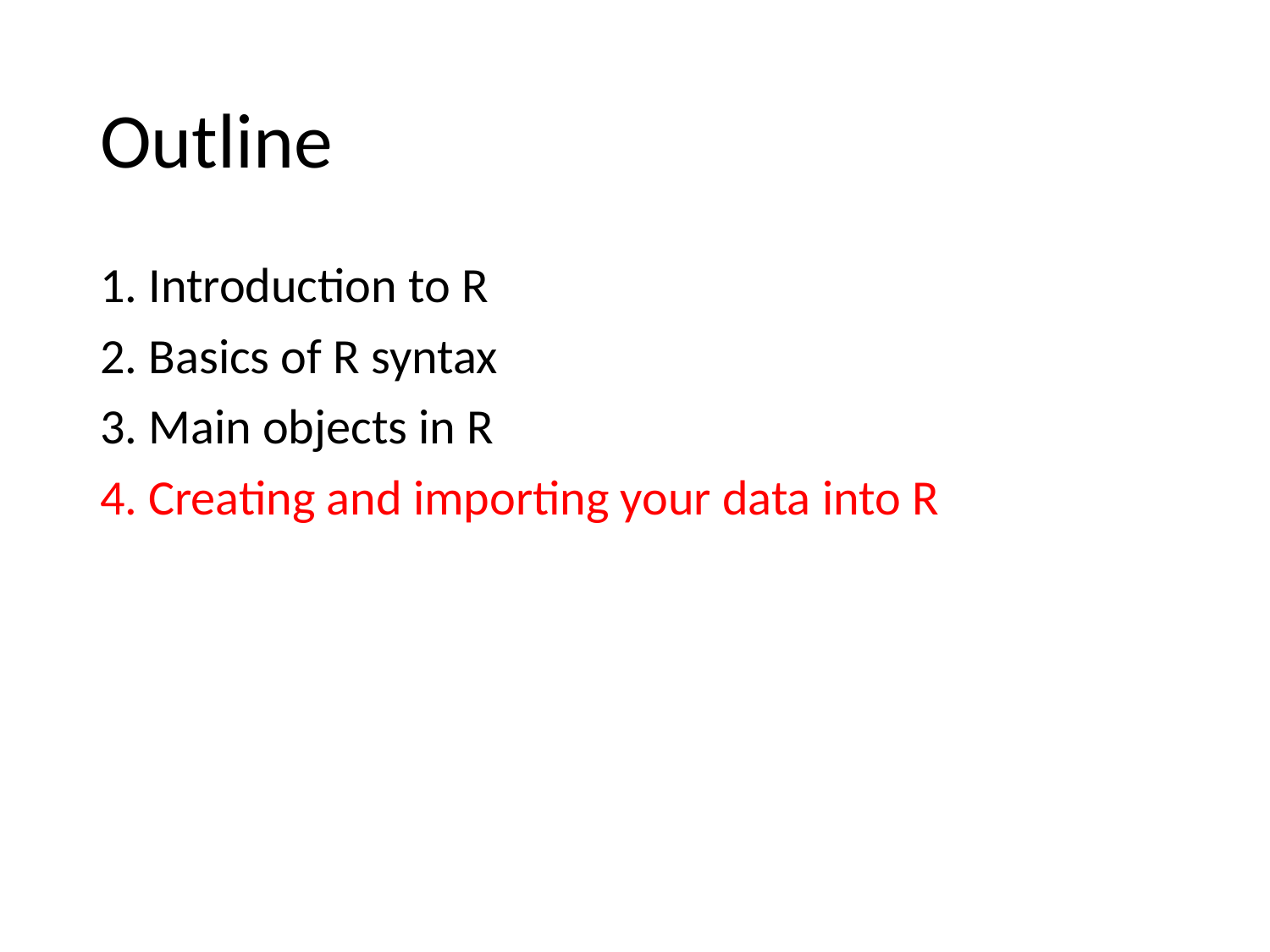

# Outline
1. Introduction to R
2. Basics of R syntax
3. Main objects in R
4. Creating and importing your data into R